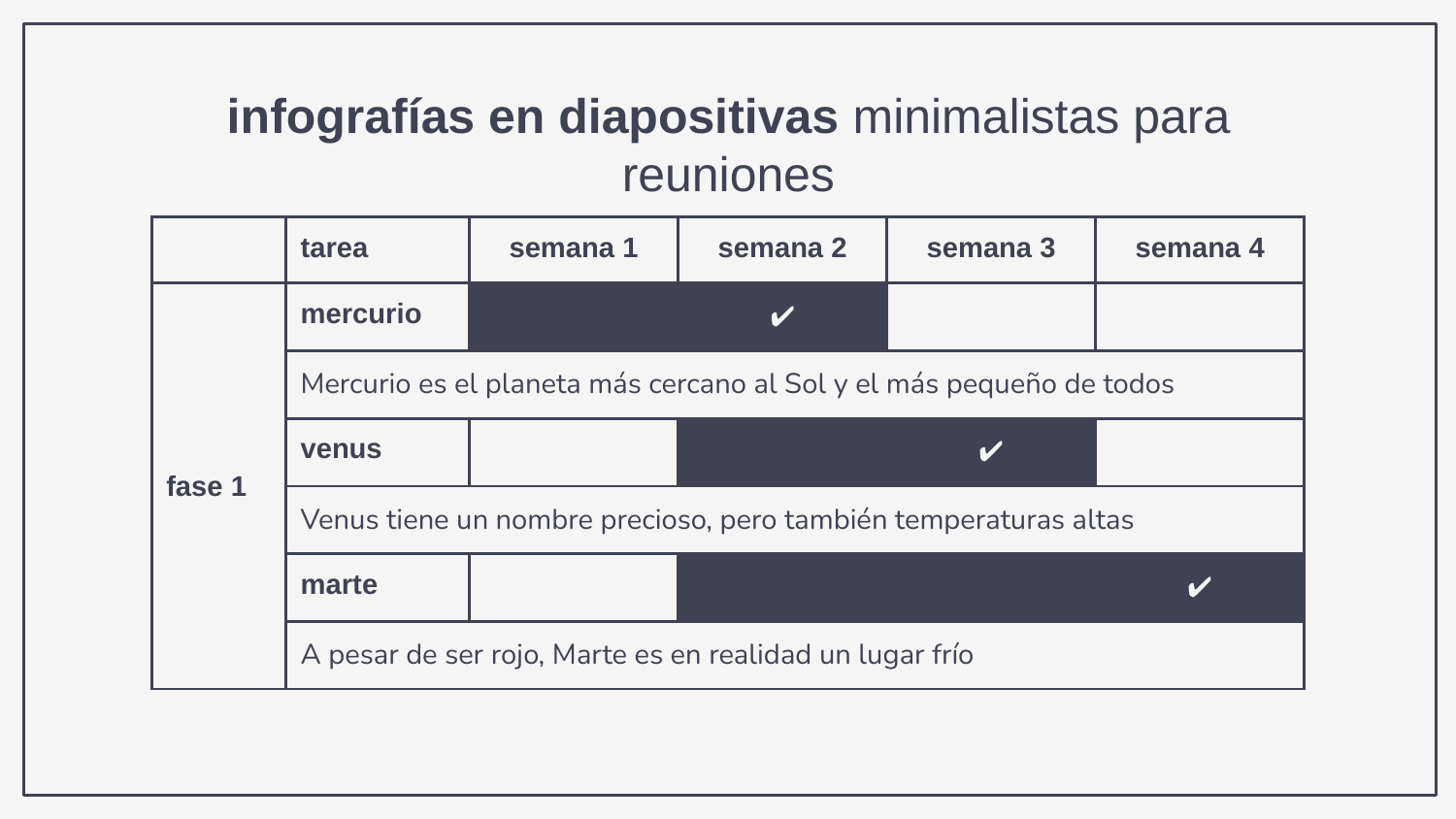

# infografías en diapositivas minimalistas para reuniones
|  | tarea | semana 1 | semana 2 | semana 3 | semana 4 |
| --- | --- | --- | --- | --- | --- |
| fase 1 | mercurio |  | ✔ |  |  |
|  | Mercurio es el planeta más cercano al Sol y el más pequeño de todos |  |  |  |  |
|  | venus |  |  | ✔ |  |
|  | Venus tiene un nombre precioso, pero también temperaturas altas |  |  |  |  |
|  | marte |  |  |  | ✔ |
|  | A pesar de ser rojo, Marte es en realidad un lugar frío |  |  |  |  |